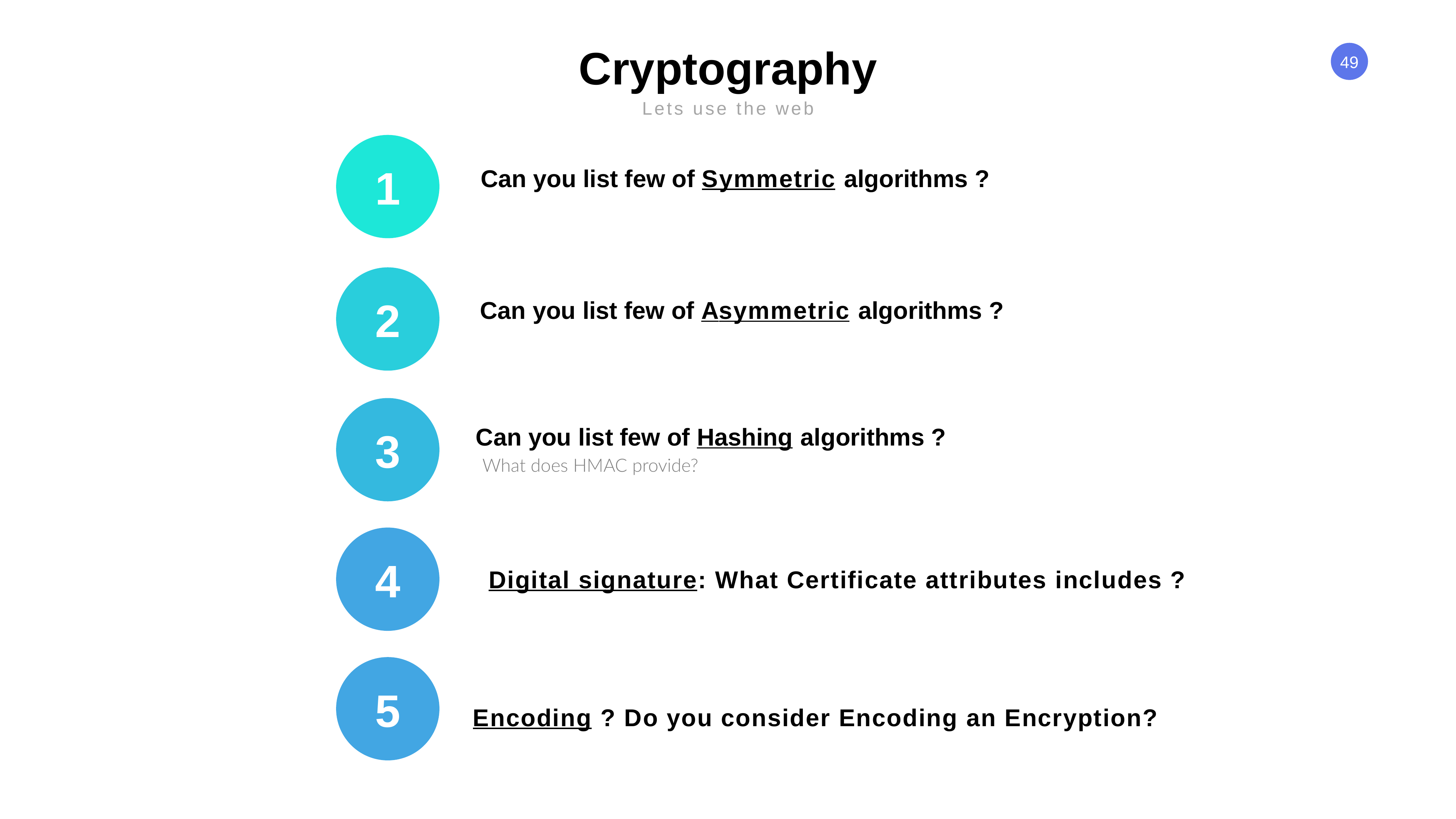

Cryptography
Lets use the web

1
Can you list few of Symmetric algorithms ?

2
Can you list few of Asymmetric algorithms ?

Can you list few of Hashing algorithms ?
3
What does HMAC provide?

4
Digital signature: What Certificate attributes includes ?

5
Encoding ? Do you consider Encoding an Encryption?